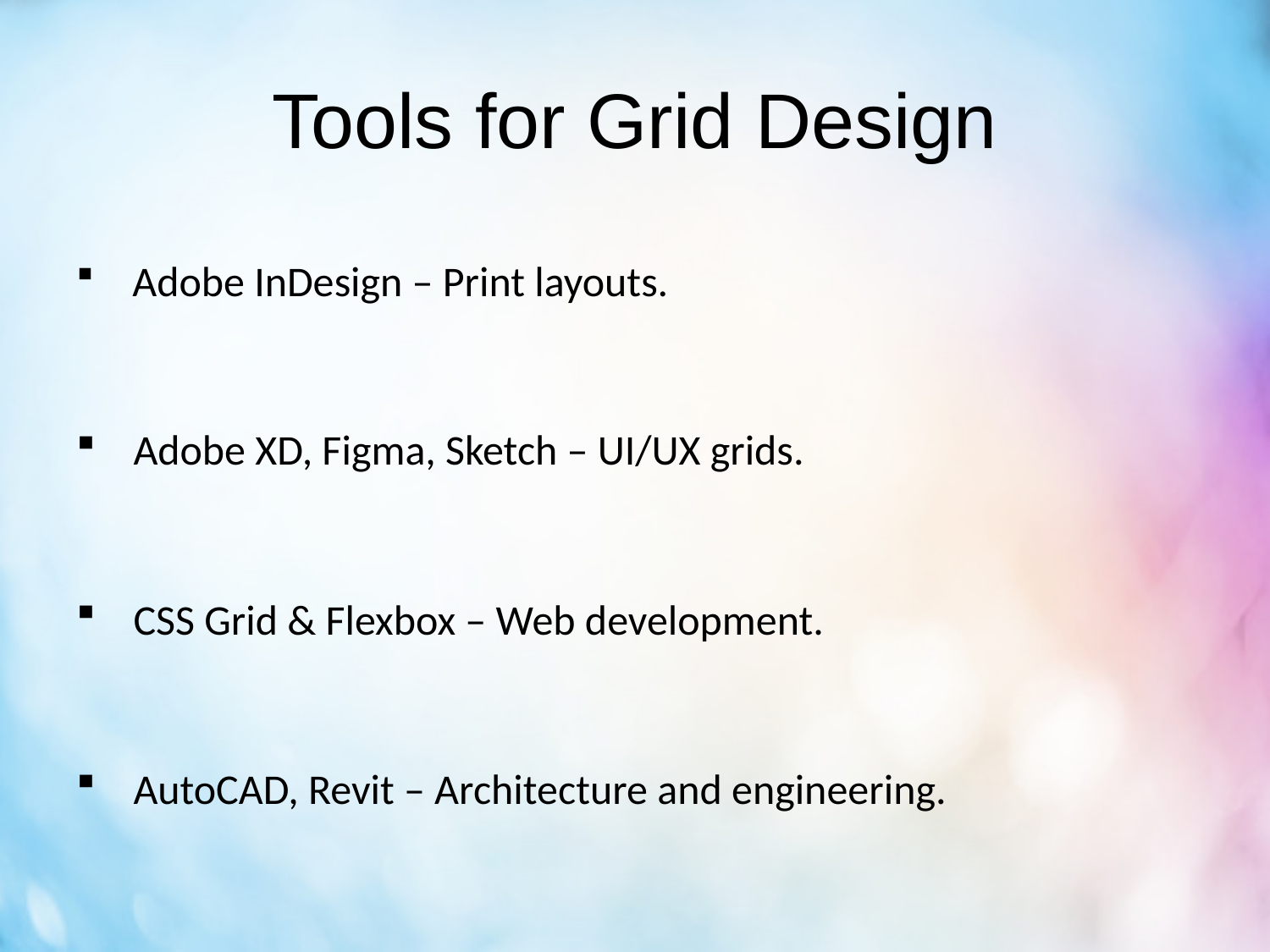

# Tools for Grid Design
 Adobe InDesign – Print layouts.

 Adobe XD, Figma, Sketch – UI/UX grids.

 CSS Grid & Flexbox – Web development.

 AutoCAD, Revit – Architecture and engineering.